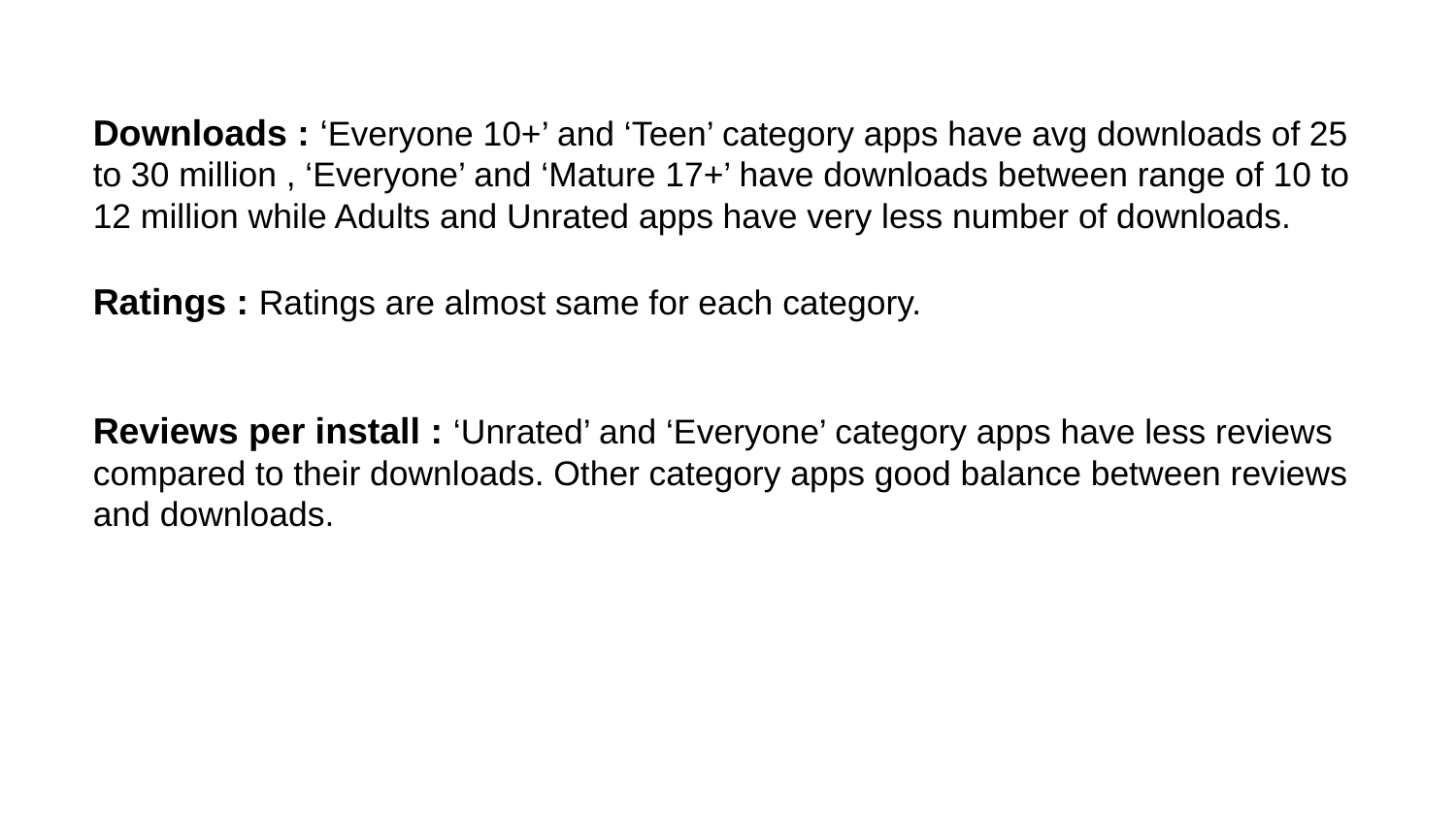

Downloads : ‘Everyone 10+’ and ‘Teen’ category apps have avg downloads of 25 to 30 million , ‘Everyone’ and ‘Mature 17+’ have downloads between range of 10 to 12 million while Adults and Unrated apps have very less number of downloads.

Ratings : Ratings are almost same for each category.

Reviews per install : ‘Unrated’ and ‘Everyone’ category apps have less reviews compared to their downloads. Other category apps good balance between reviews and downloads.